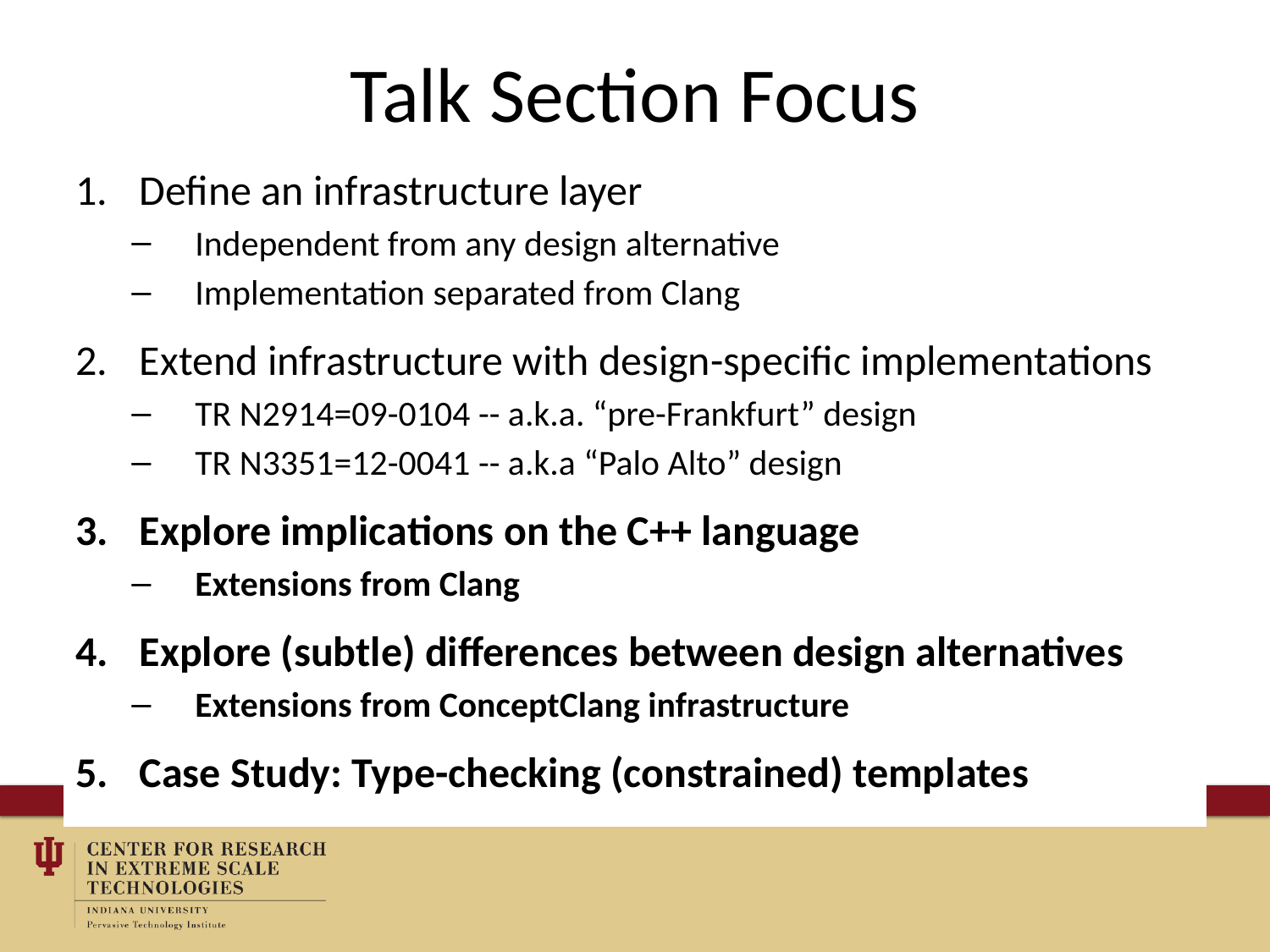

# Talk Section Focus
Define an infrastructure layer
Independent from any design alternative
Implementation separated from Clang

Extend infrastructure with design-specific implementations
TR N2914=09-0104 -- a.k.a. “pre-Frankfurt” design
TR N3351=12-0041 -- a.k.a “Palo Alto” design

Explore implications on the C++ language
Extensions from Clang

Explore (subtle) differences between design alternatives
Extensions from ConceptClang infrastructure

Case Study: Type-checking (constrained) templates